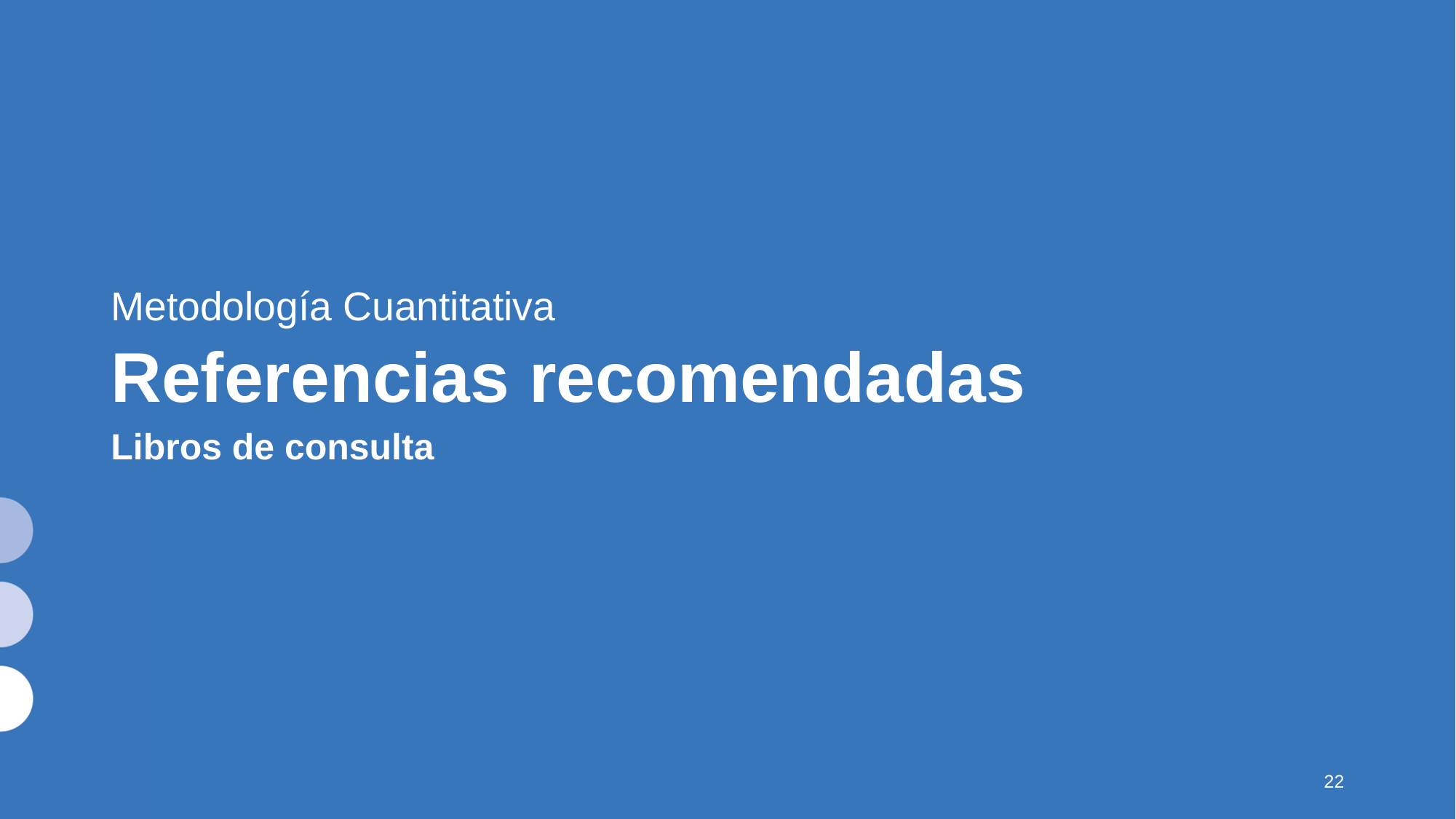

Metodología Cuantitativa

# Referencias recomendadas
Libros de consulta
22